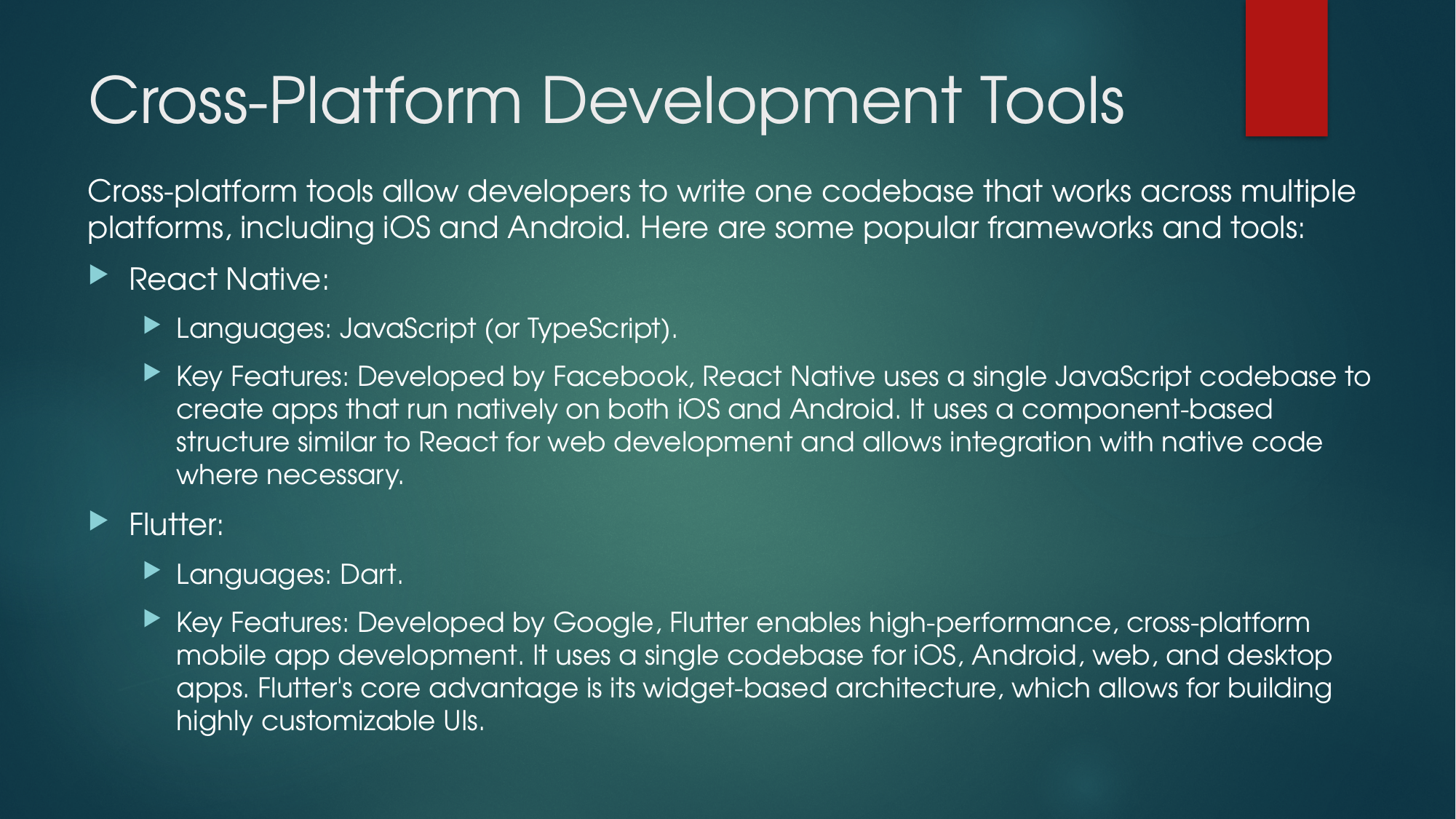

# Cross-Platform Development Tools
Cross-platform tools allow developers to write one codebase that works across multiple platforms, including iOS and Android. Here are some popular frameworks and tools:
React Native:
Languages: JavaScript (or TypeScript).
Key Features: Developed by Facebook, React Native uses a single JavaScript codebase to create apps that run natively on both iOS and Android. It uses a component-based structure similar to React for web development and allows integration with native code where necessary.
Flutter:
Languages: Dart.
Key Features: Developed by Google, Flutter enables high-performance, cross-platform mobile app development. It uses a single codebase for iOS, Android, web, and desktop apps. Flutter's core advantage is its widget-based architecture, which allows for building highly customizable UIs.